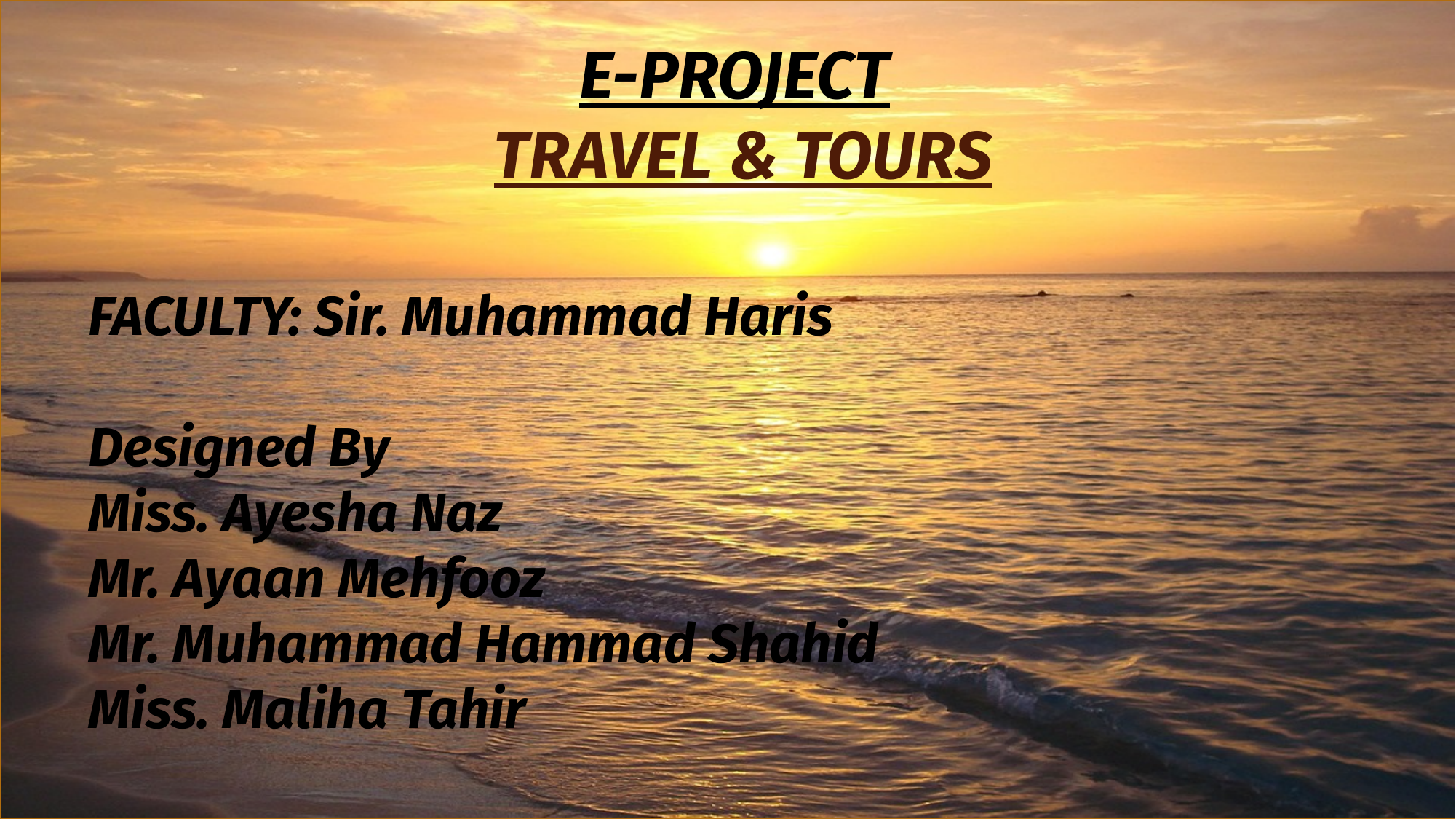

E-PROJECT
TRAVEL & TOURS
#
FACULTY: Sir. Muhammad Haris

Designed By
Miss. Ayesha Naz
Mr. Ayaan Mehfooz
Mr. Muhammad Hammad Shahid
Miss. Maliha Tahir